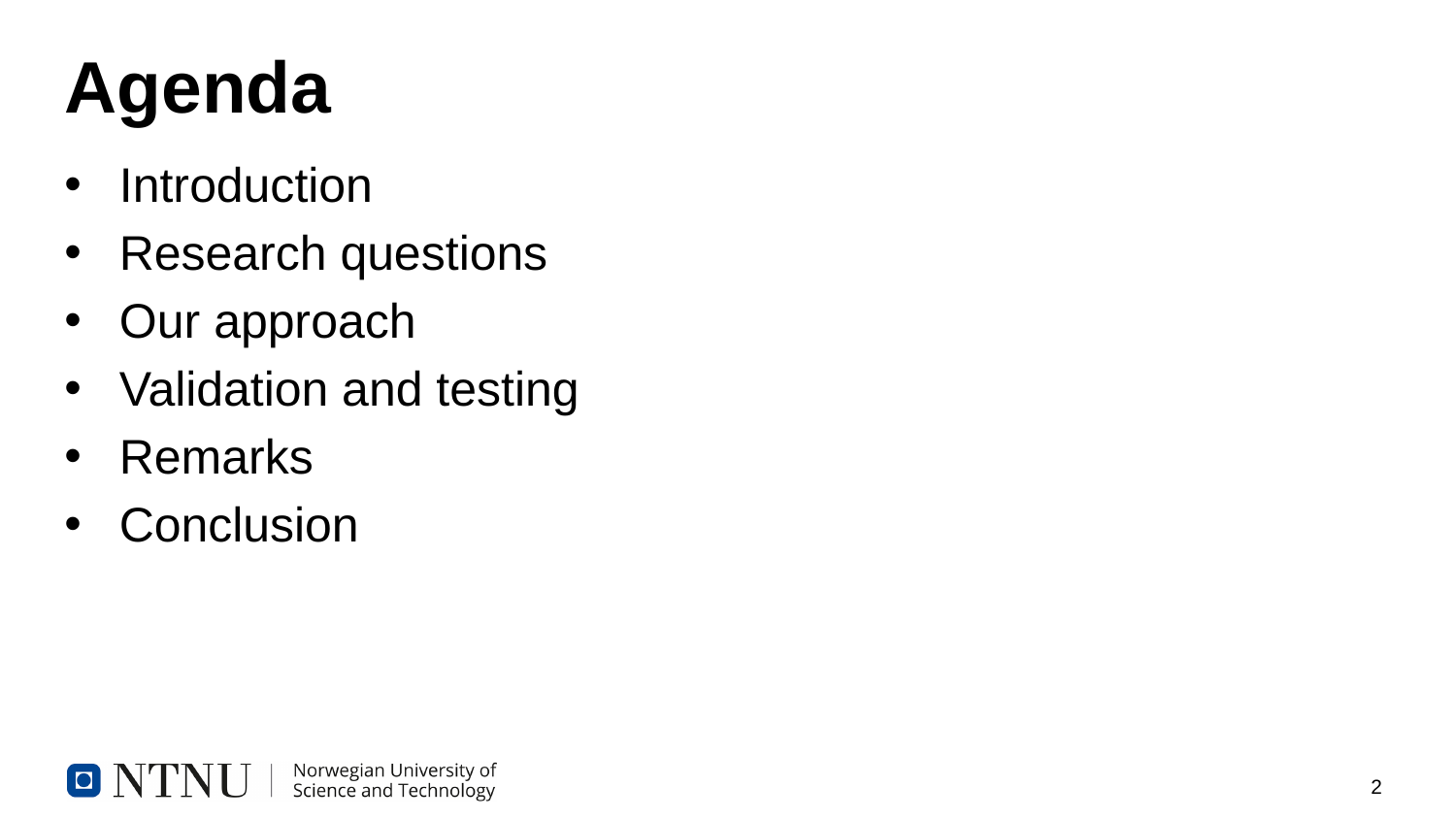

# Agenda
Introduction
Research questions
Our approach
Validation and testing
Remarks
Conclusion